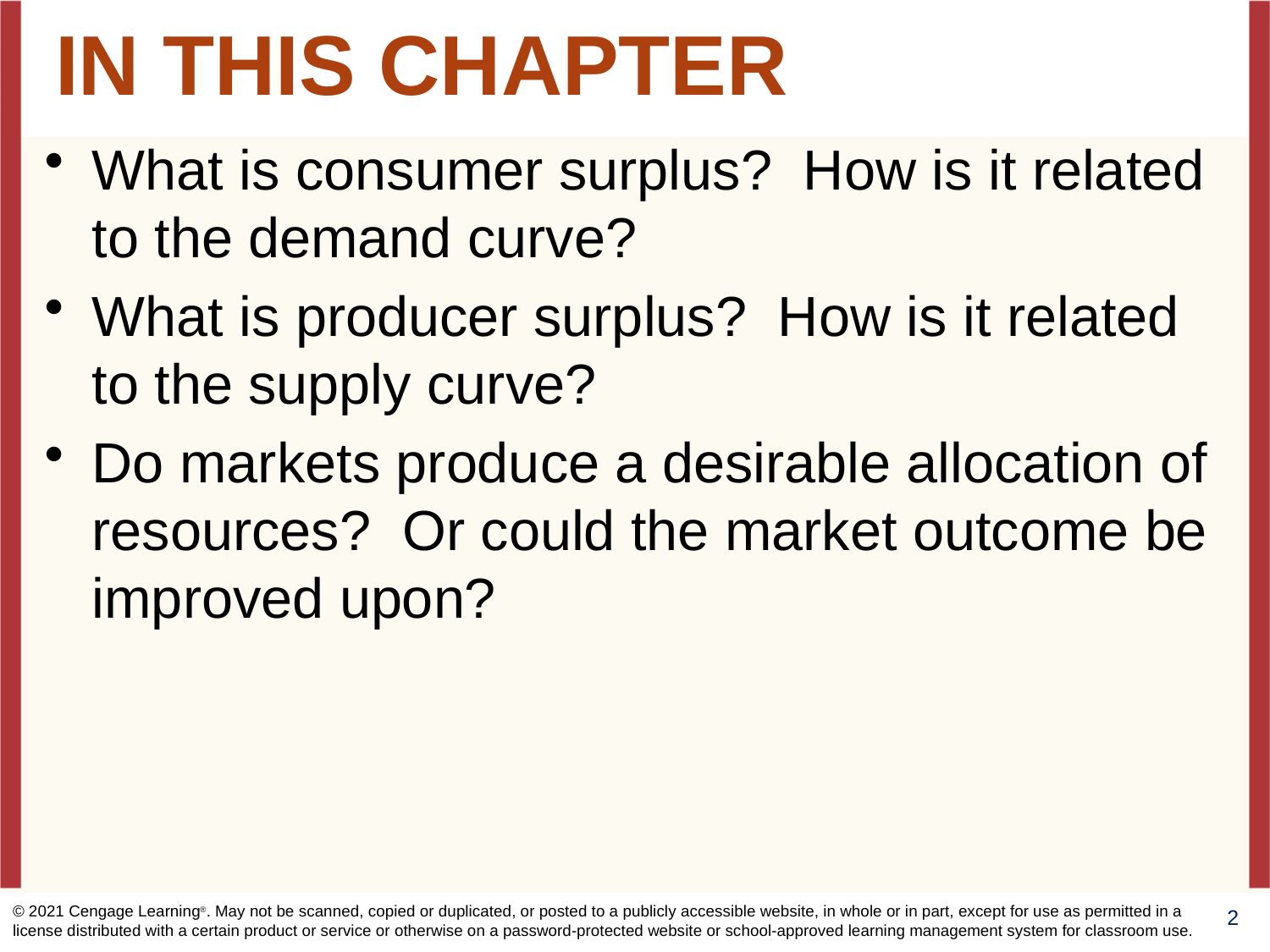

# IN THIS CHAPTER
What is consumer surplus?  How is it related to the demand curve?
What is producer surplus?  How is it related to the supply curve?
Do markets produce a desirable allocation of resources?  Or could the market outcome be improved upon?
2